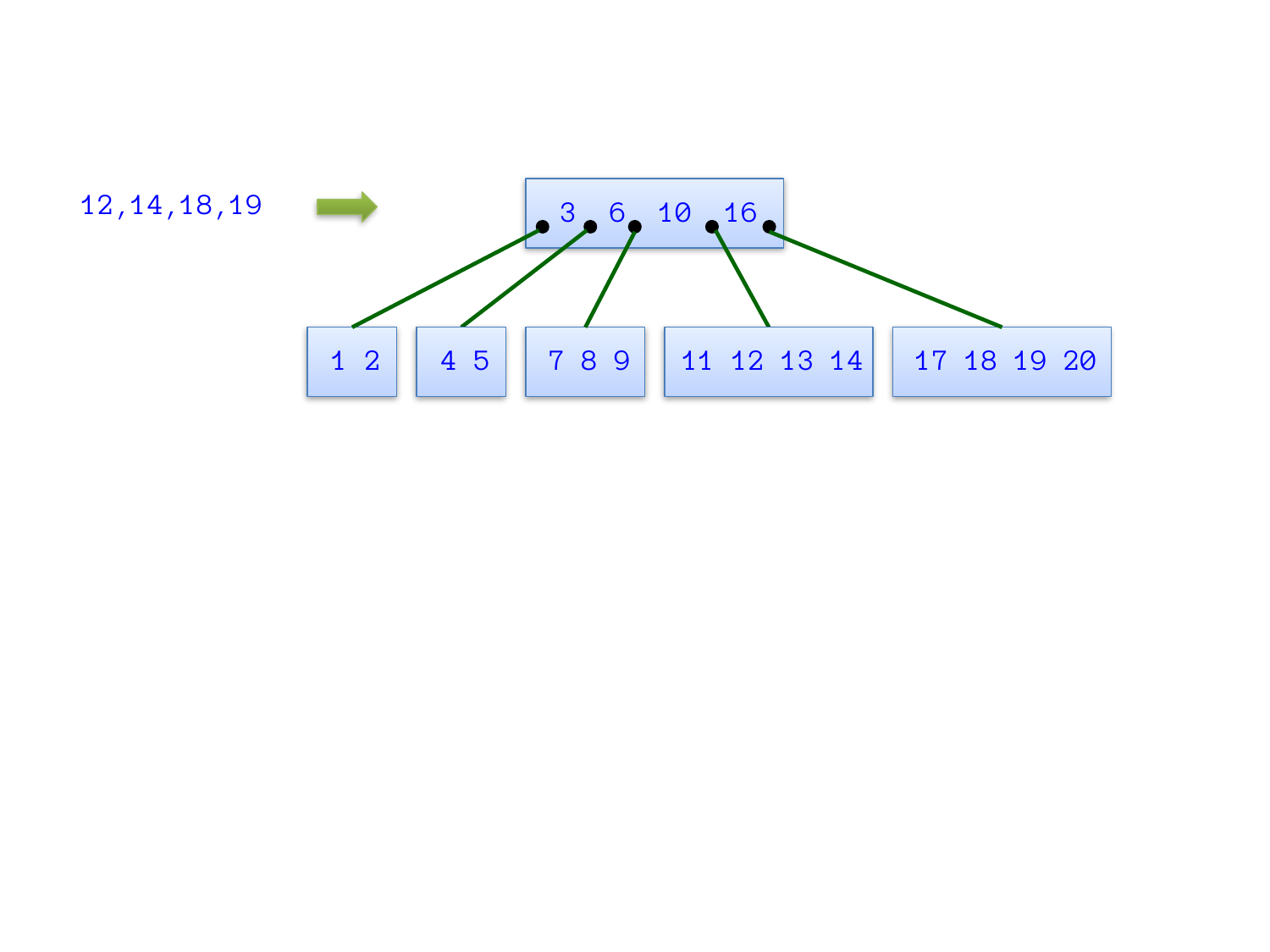

12,14,18,19
3  6  10  16

1 2
4 5
7 8 9
11 12 13 14
17 18 19 20